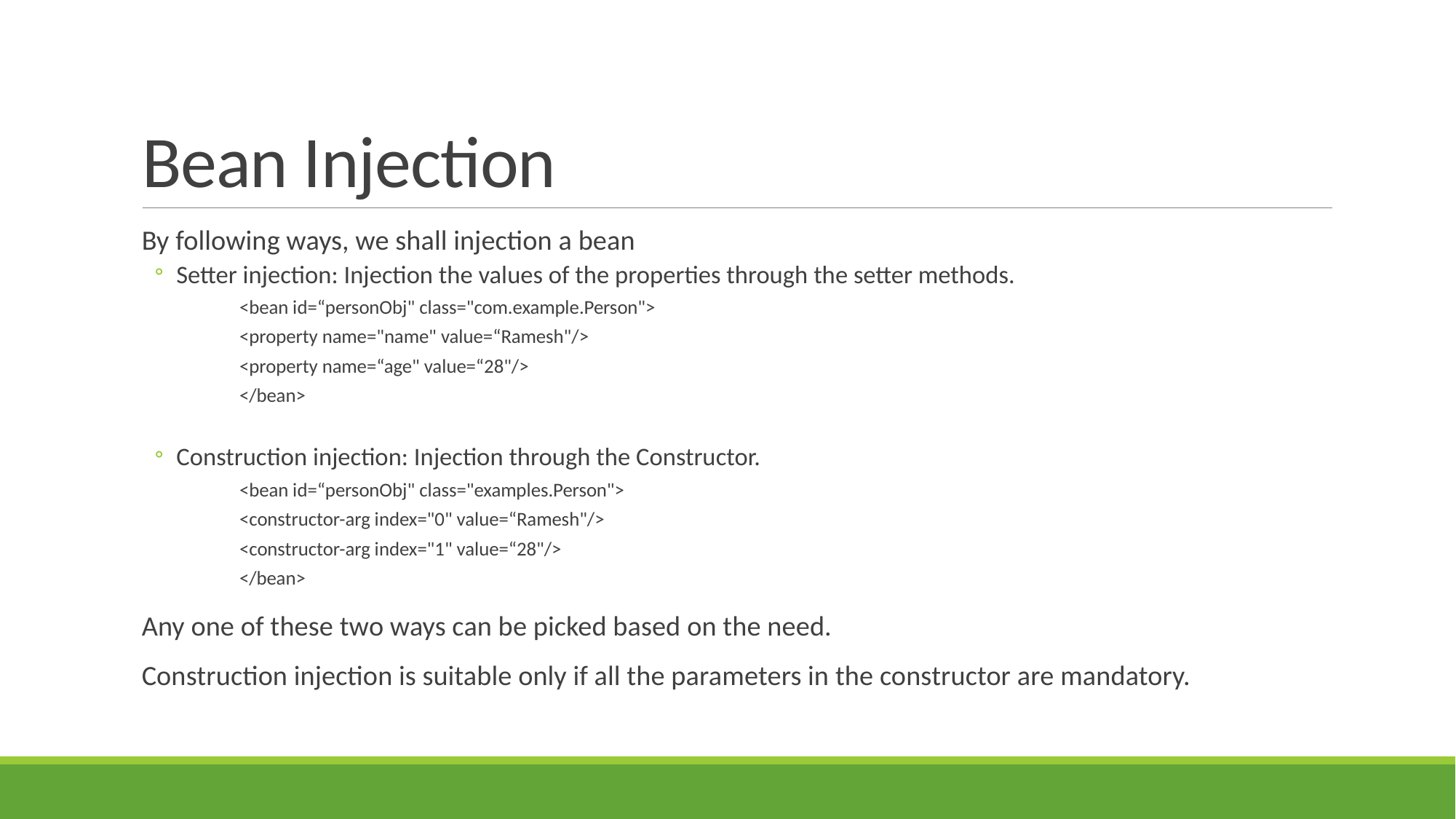

# Bean Injection
By following ways, we shall injection a bean
Setter injection: Injection the values of the properties through the setter methods.
<bean id=“personObj" class="com.example.Person">
	<property name="name" value=“Ramesh"/>
	<property name=“age" value=“28"/>
</bean>

Construction injection: Injection through the Constructor.
<bean id=“personObj" class="examples.Person">
	<constructor-arg index="0" value=“Ramesh"/>
	<constructor-arg index="1" value=“28"/>
</bean>
Any one of these two ways can be picked based on the need.
Construction injection is suitable only if all the parameters in the constructor are mandatory.